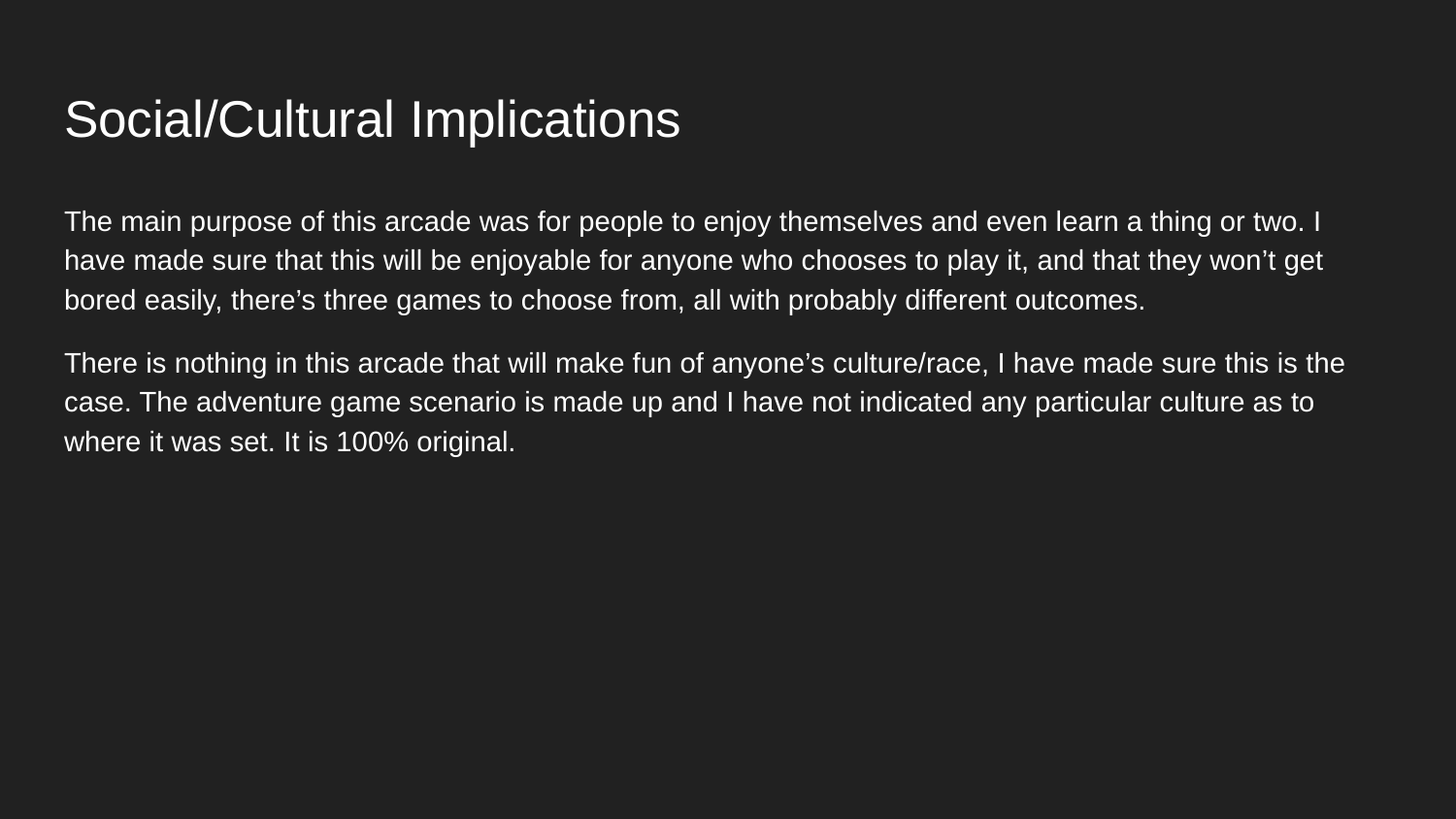

# Social/Cultural Implications
The main purpose of this arcade was for people to enjoy themselves and even learn a thing or two. I have made sure that this will be enjoyable for anyone who chooses to play it, and that they won’t get bored easily, there’s three games to choose from, all with probably different outcomes.
There is nothing in this arcade that will make fun of anyone’s culture/race, I have made sure this is the case. The adventure game scenario is made up and I have not indicated any particular culture as to where it was set. It is 100% original.